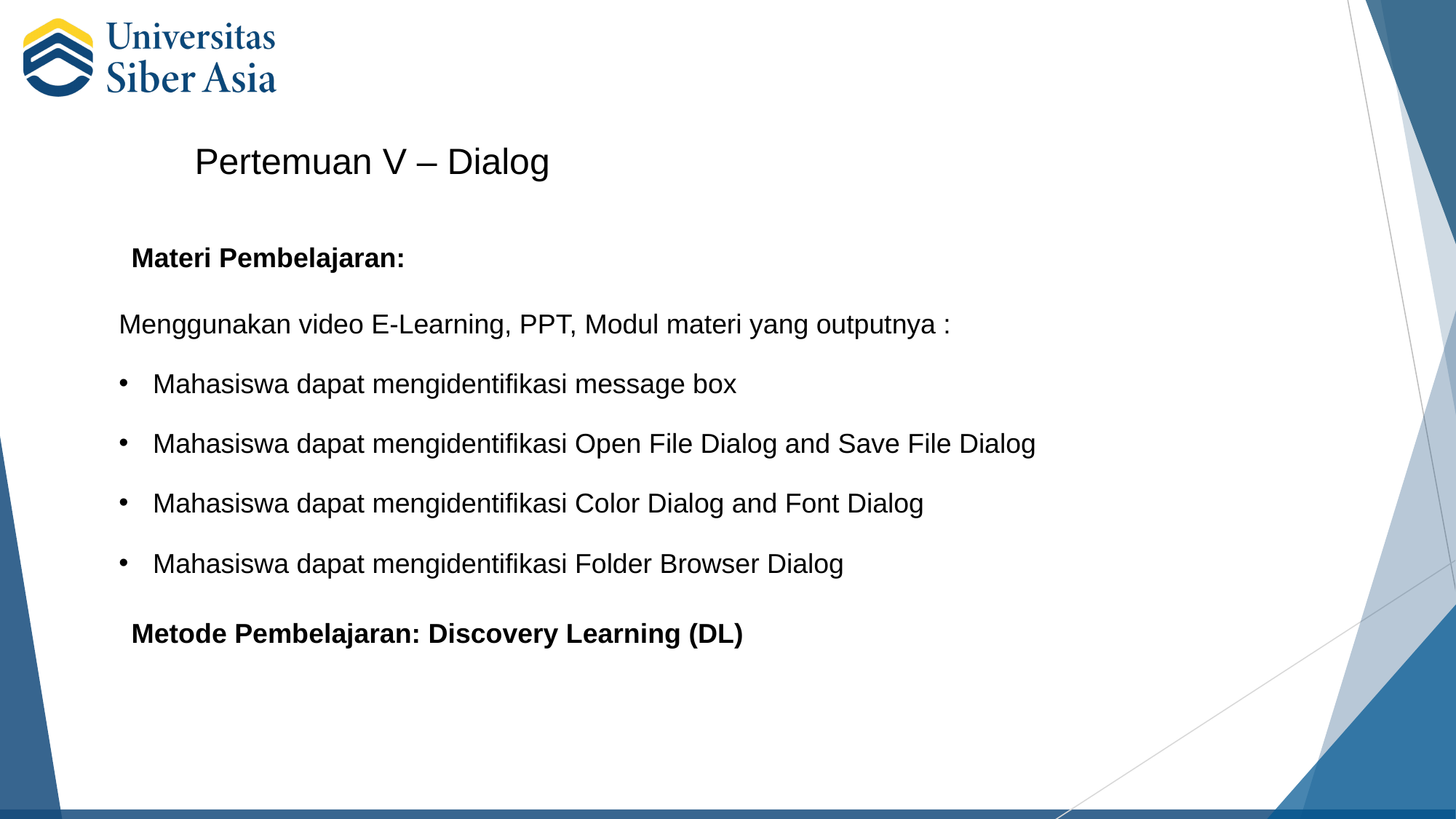

Pertemuan V – Dialog
Materi Pembelajaran:
Menggunakan video E-Learning, PPT, Modul materi yang outputnya :
Mahasiswa dapat mengidentifikasi message box
Mahasiswa dapat mengidentifikasi Open File Dialog and Save File Dialog
Mahasiswa dapat mengidentifikasi Color Dialog and Font Dialog
Mahasiswa dapat mengidentifikasi Folder Browser Dialog
Metode Pembelajaran: Discovery Learning (DL)